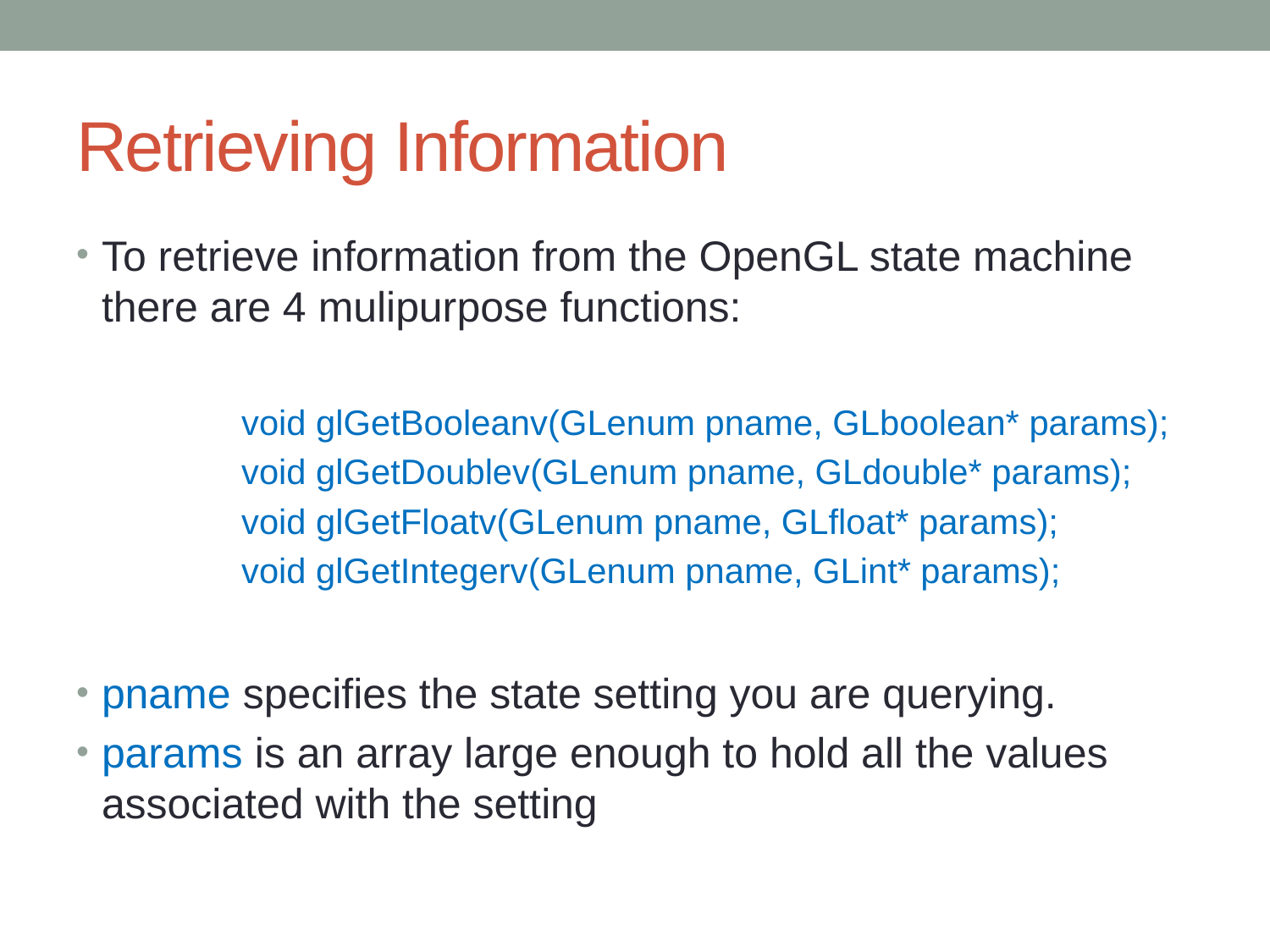

# Retrieving Information
To retrieve information from the OpenGL state machine there are 4 mulipurpose functions:

	void glGetBooleanv(GLenum pname, GLboolean* params);
	void glGetDoublev(GLenum pname, GLdouble* params);
	void glGetFloatv(GLenum pname, GLfloat* params);
	void glGetIntegerv(GLenum pname, GLint* params);

pname specifies the state setting you are querying.
params is an array large enough to hold all the values associated with the setting